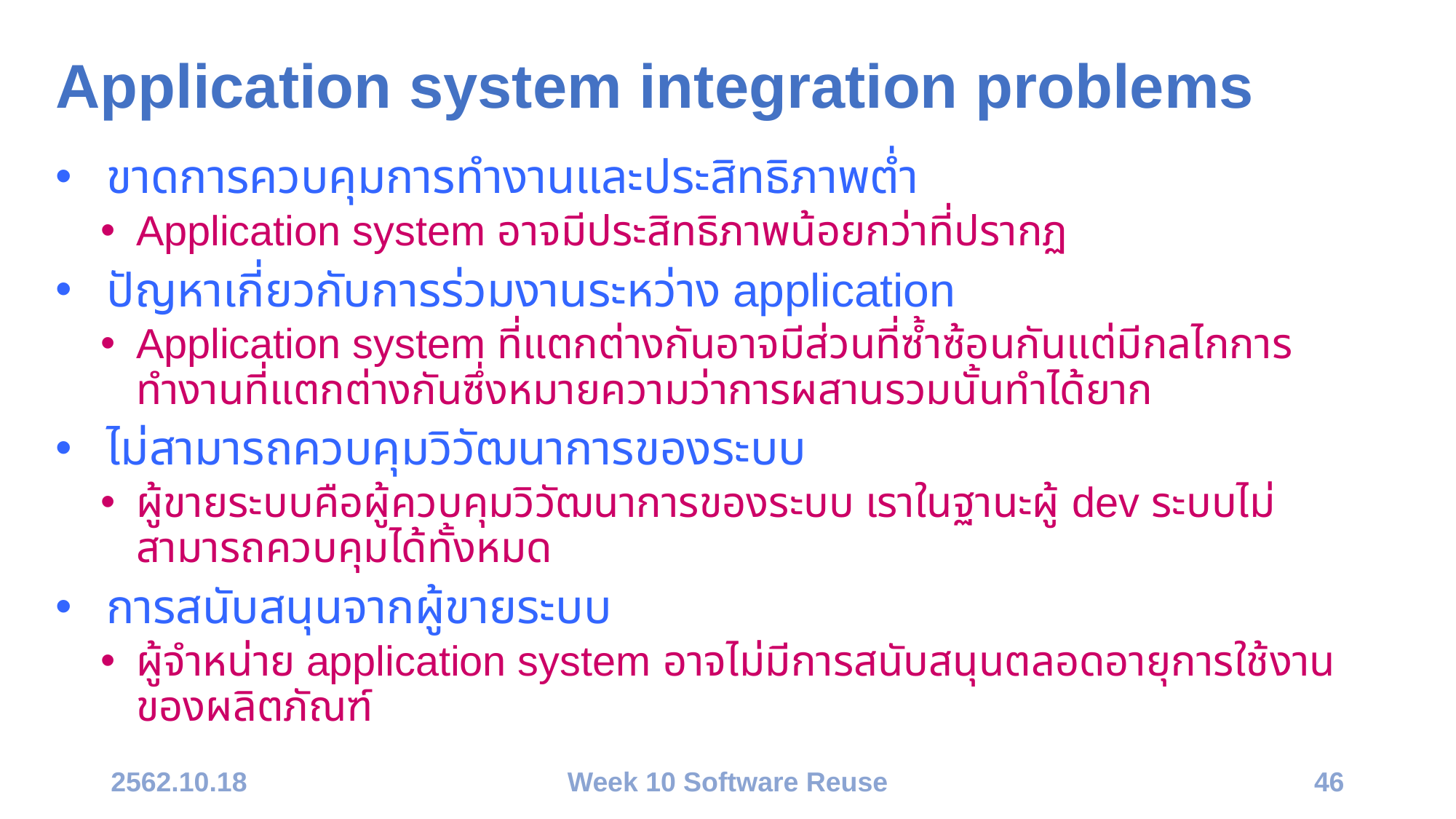

# Application system integration problems
ขาดการควบคุมการทำงานและประสิทธิภาพต่ำ
Application system อาจมีประสิทธิภาพน้อยกว่าที่ปรากฏ
ปัญหาเกี่ยวกับการร่วมงานระหว่าง application
Application system ที่แตกต่างกันอาจมีส่วนที่ซ้ำซ้อนกันแต่มีกลไกการทำงานที่แตกต่างกันซึ่งหมายความว่าการผสานรวมนั้นทำได้ยาก
ไม่สามารถควบคุมวิวัฒนาการของระบบ
ผู้ขายระบบคือผู้ควบคุมวิวัฒนาการของระบบ เราในฐานะผู้ dev ระบบไม่สามารถควบคุมได้ทั้งหมด
การสนับสนุนจากผู้ขายระบบ
ผู้จำหน่าย application system อาจไม่มีการสนับสนุนตลอดอายุการใช้งานของผลิตภัณฑ์
2562.10.18
Week 10 Software Reuse
46